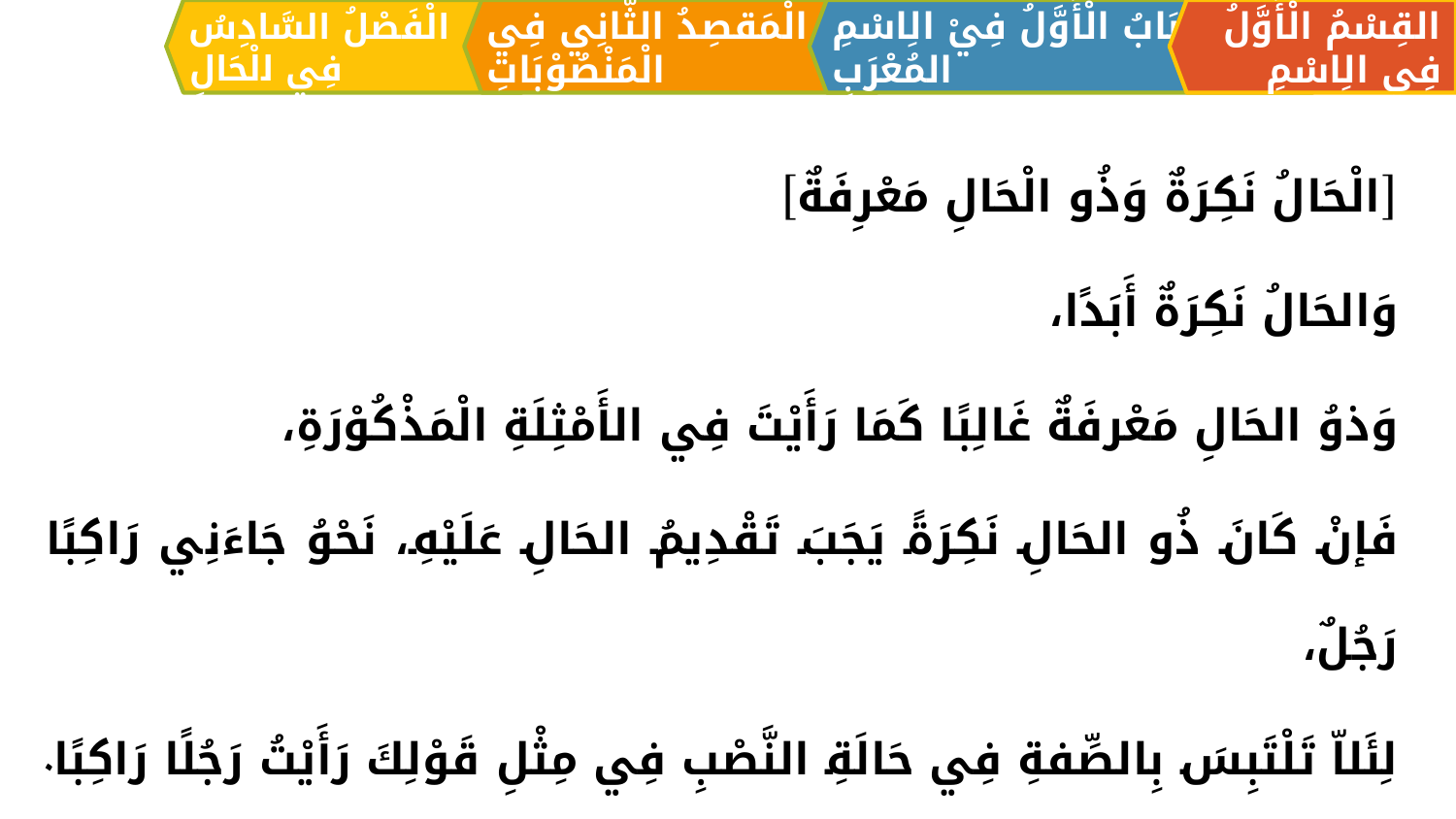

الْمَقصِدُ الثَّانِي فِي الْمَنْصُوْبَاتِ
القِسْمُ الْأَوَّلُ فِي الِاسْمِ
اَلبَابُ الْأَوَّلُ فِيْ الِاسْمِ المُعْرَبِ
الْفَصْلُ السَّادِسُ فِي الْحَالِ
[الْحَالُ نَكِرَةٌ وَذُو الْحَالِ مَعْرِفَةٌ]
وَالحَالُ نَكِرَةٌ أَبَدًا،
وَذوُ الحَالِ مَعْرفَةٌ غَالِبًا كَمَا رَأَيْتَ فِي الأَمْثِلَةِ الْمَذْكُوْرَةِ،
فَإنْ كَانَ ذُو الحَالِ نَكِرَةً يَجَبَ تَقْدِيمُ الحَالِ عَلَيْهِ، نَحْوُ جَاءَنِي رَاكِبًا رَجُلٌ،
لِئَلاّ تَلْتَبِسَ بِالصِّفةِ فِي حَالَةِ النَّصْبِ فِي مِثْلِ قَوْلِكَ رَأَيْتُ رَجُلًا رَاكِبًا.